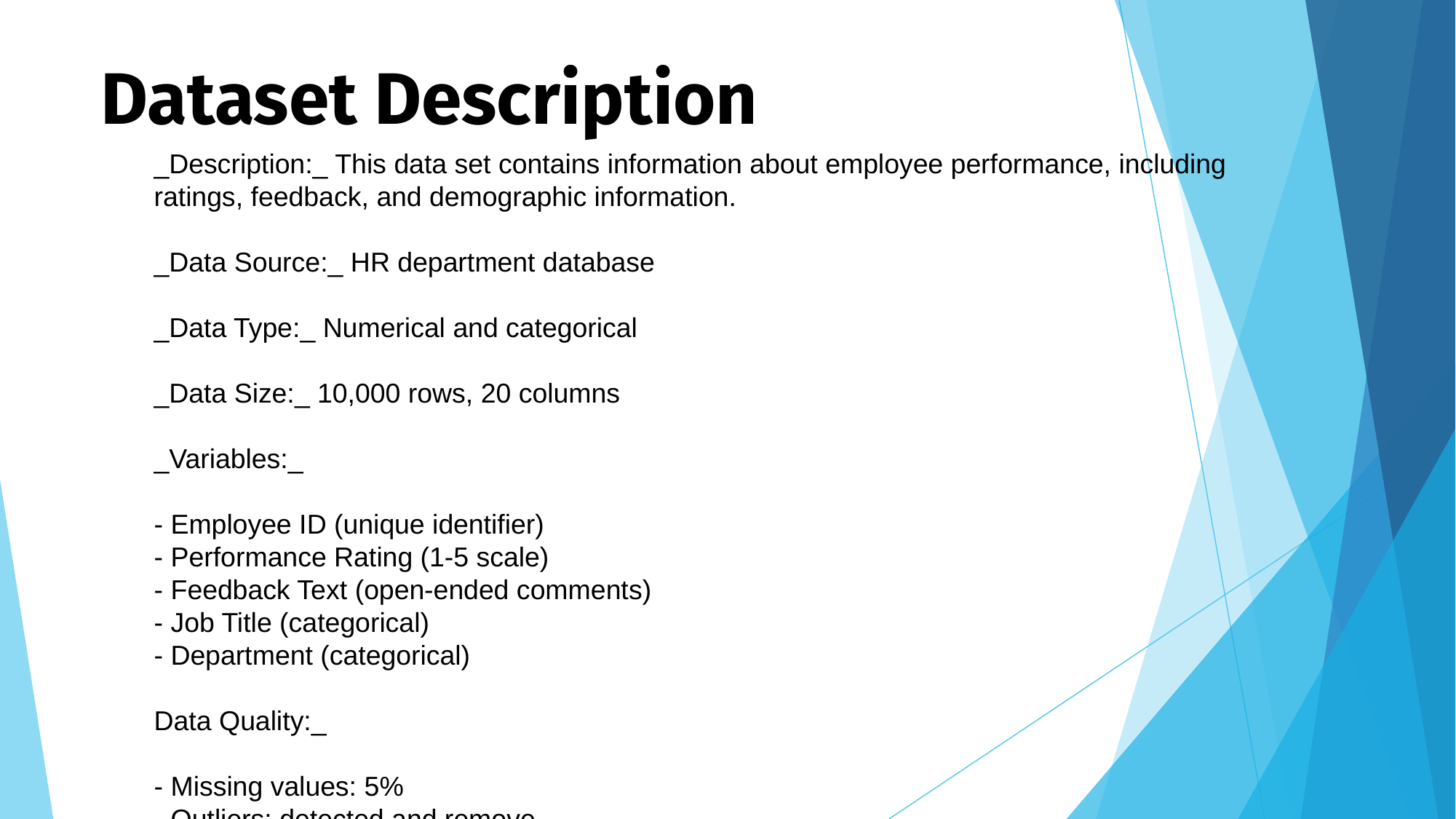

# Dataset Description

_Description:_ This data set contains information about employee performance, including ratings, feedback, and demographic information.

_Data Source:_ HR department database

_Data Type:_ Numerical and categorical

_Data Size:_ 10,000 rows, 20 columns

_Variables:_

- Employee ID (unique identifier)
- Performance Rating (1-5 scale)
- Feedback Text (open-ended comments)
- Job Title (categorical)
- Department (categorical)

Data Quality:_

- Missing values: 5%
- Outliers: detected and remove